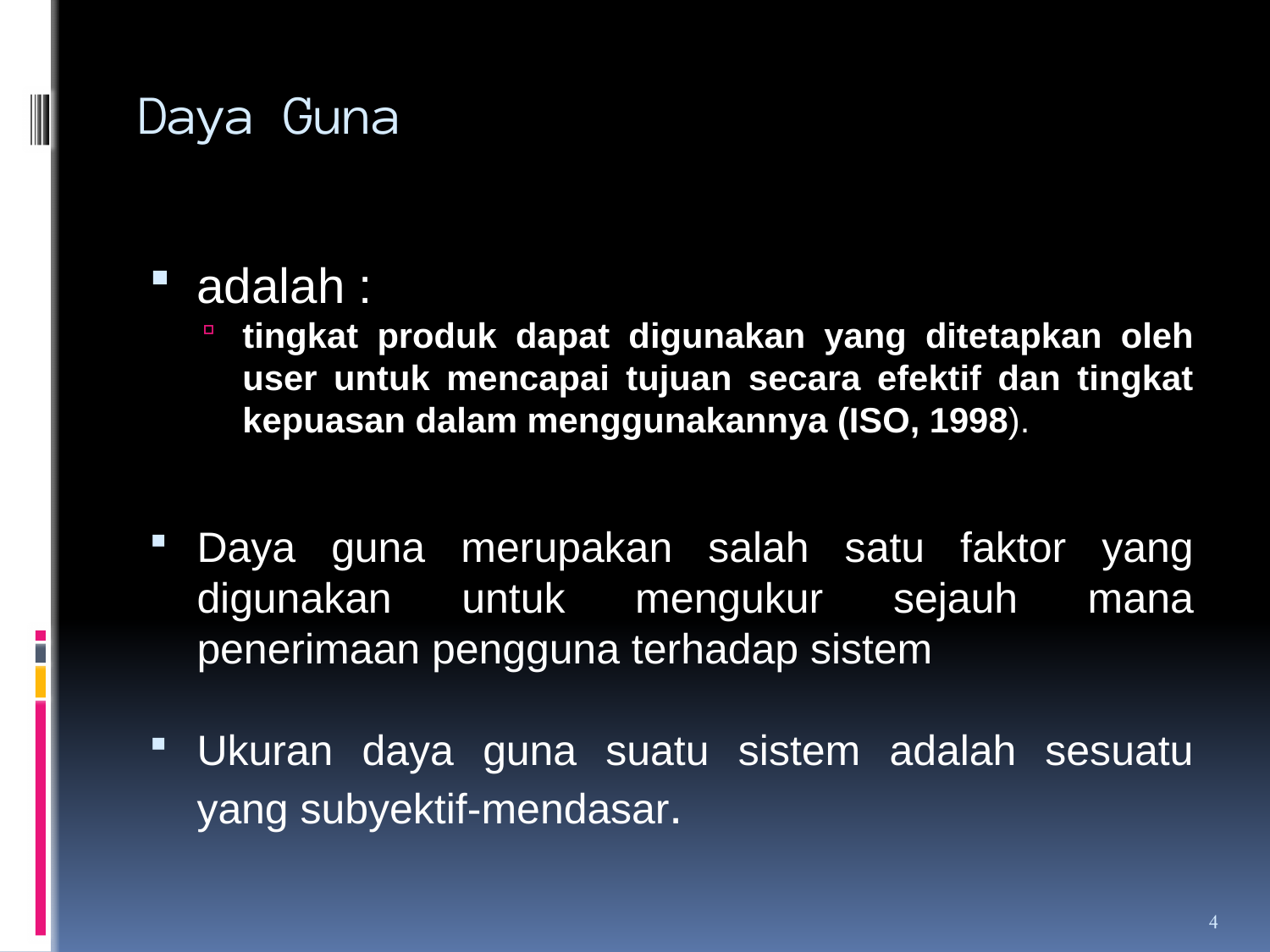

# Daya Guna
adalah :
tingkat produk dapat digunakan yang ditetapkan oleh user untuk mencapai tujuan secara efektif dan tingkat kepuasan dalam menggunakannya (ISO, 1998).

Daya guna merupakan salah satu faktor yang digunakan untuk mengukur sejauh mana penerimaan pengguna terhadap sistem

Ukuran daya guna suatu sistem adalah sesuatu yang subyektif-mendasar.

4